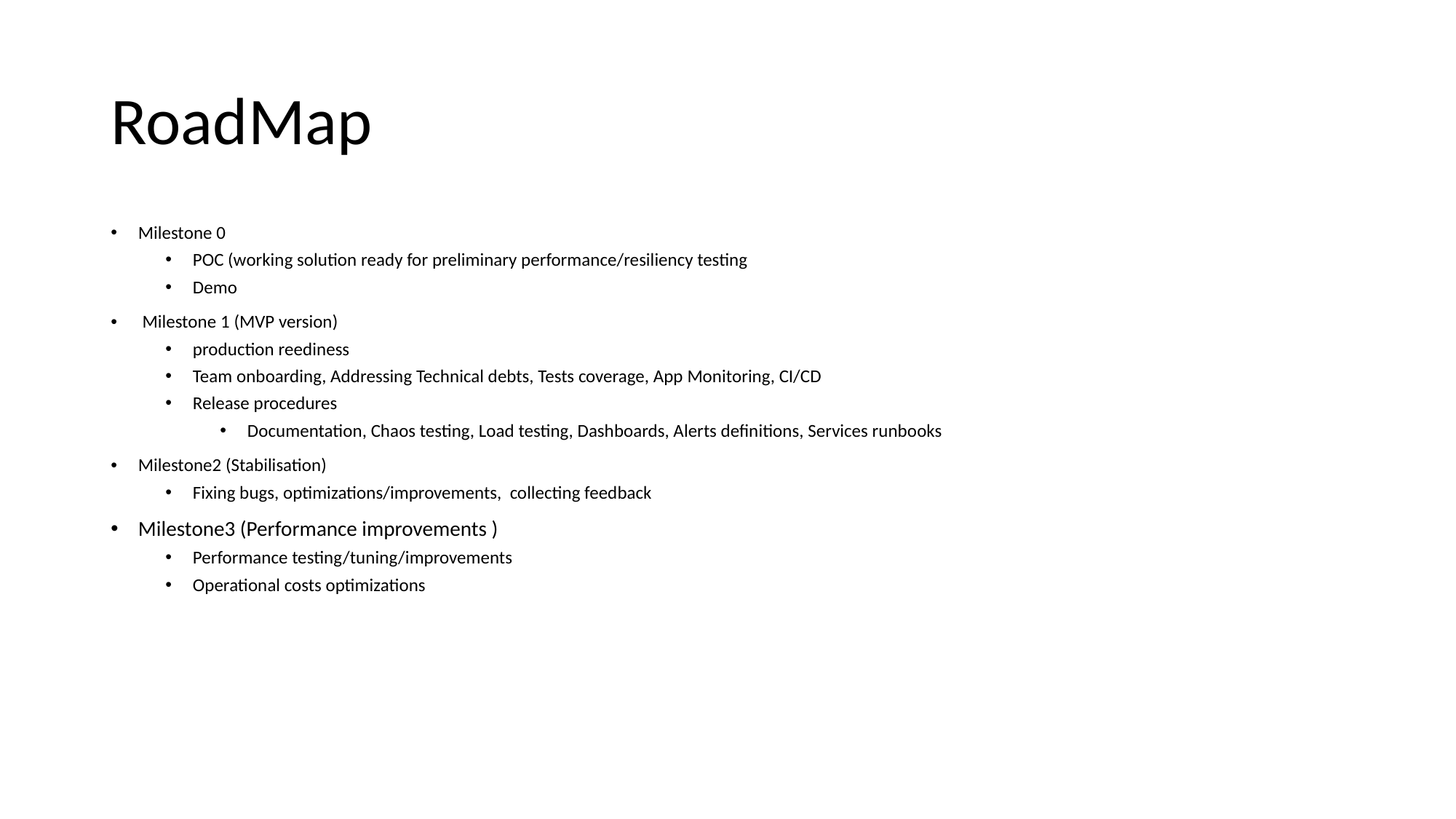

# RoadMap
Milestone 0
POC (working solution ready for preliminary performance/resiliency testing
Demo
 Milestone 1 (MVP version)
production reediness
Team onboarding, Addressing Technical debts, Tests coverage, App Monitoring, CI/CD
Release procedures
Documentation, Chaos testing, Load testing, Dashboards, Alerts definitions, Services runbooks
Milestone2 (Stabilisation)
Fixing bugs, optimizations/improvements,  collecting feedback
Milestone3 (Performance improvements )
Performance testing/tuning/improvements
Operational costs optimizations